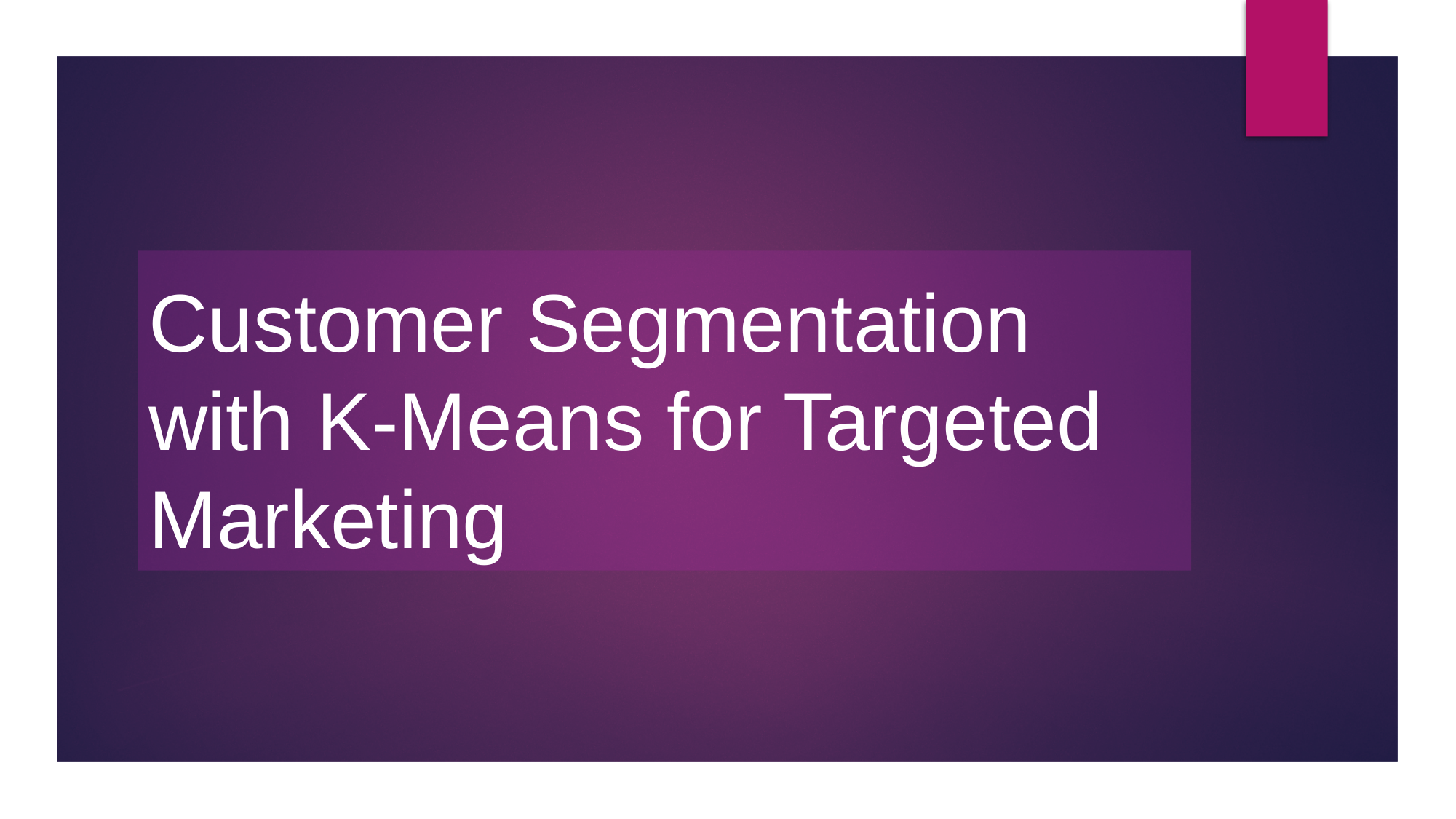

# Customer Segmentation with K-Means for Targeted Marketing